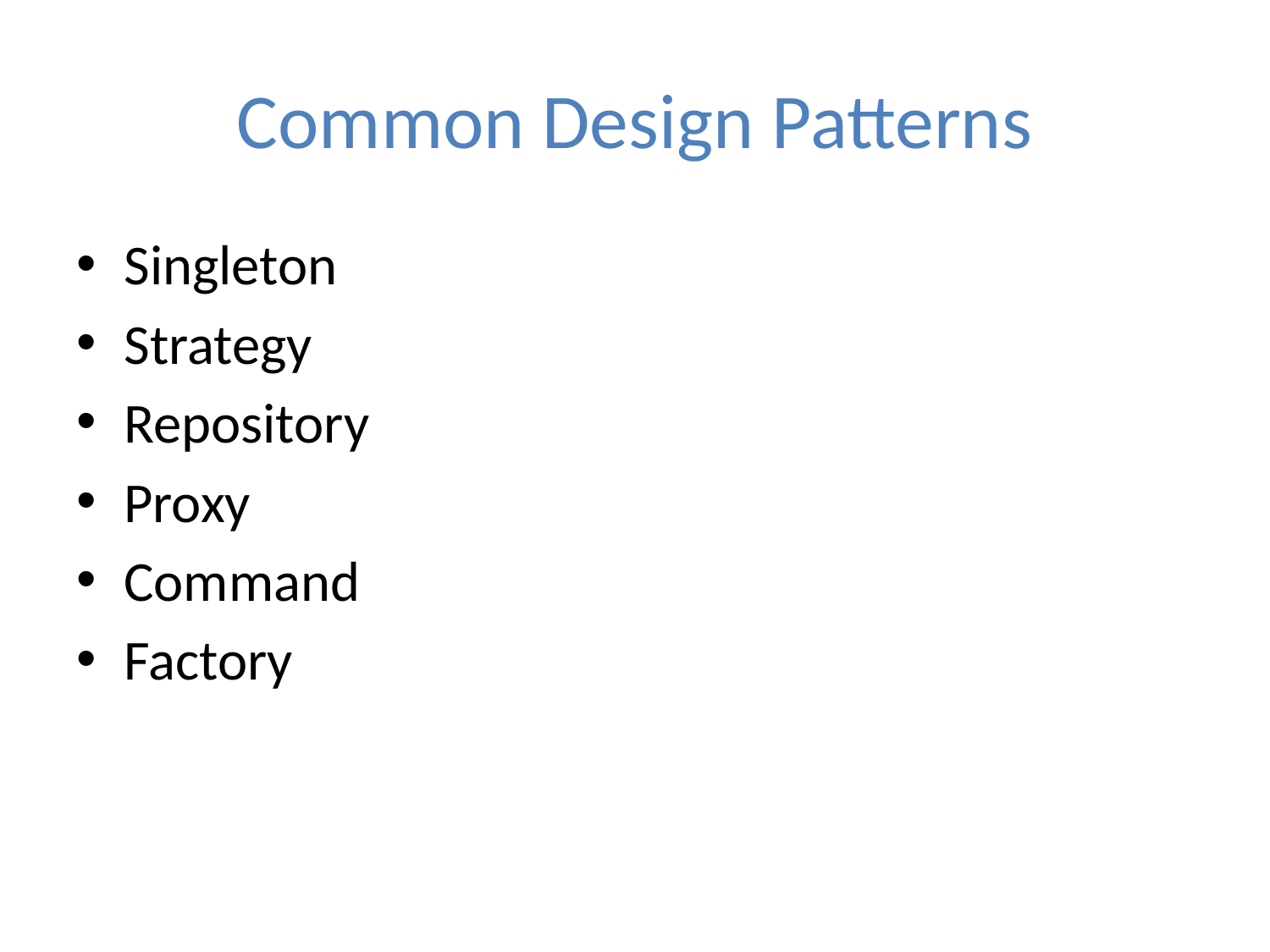

# Common Design Patterns
Singleton
Strategy
Repository
Proxy
Command
Factory